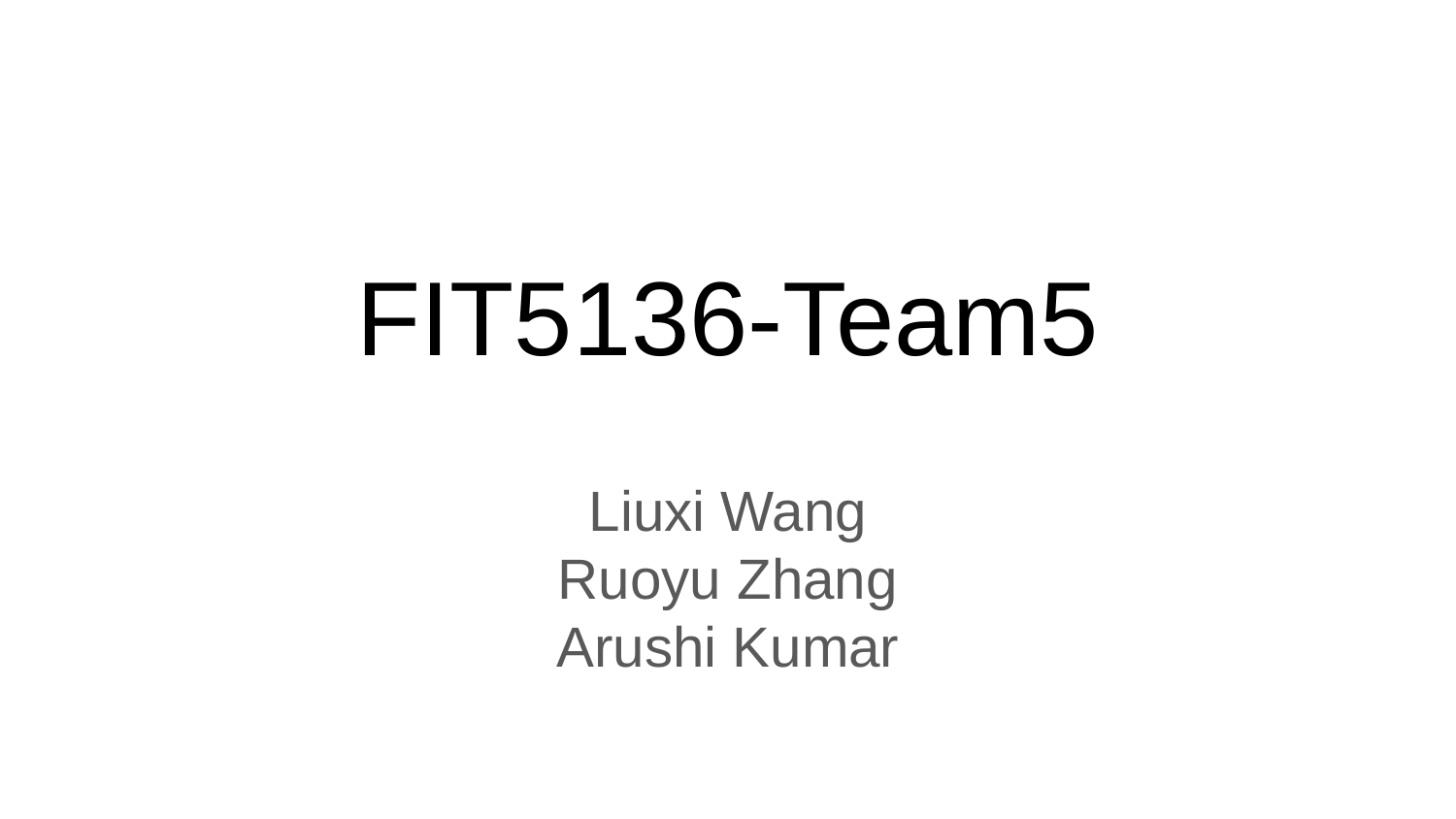

# FIT5136-Team5
Liuxi Wang
Ruoyu Zhang
Arushi Kumar